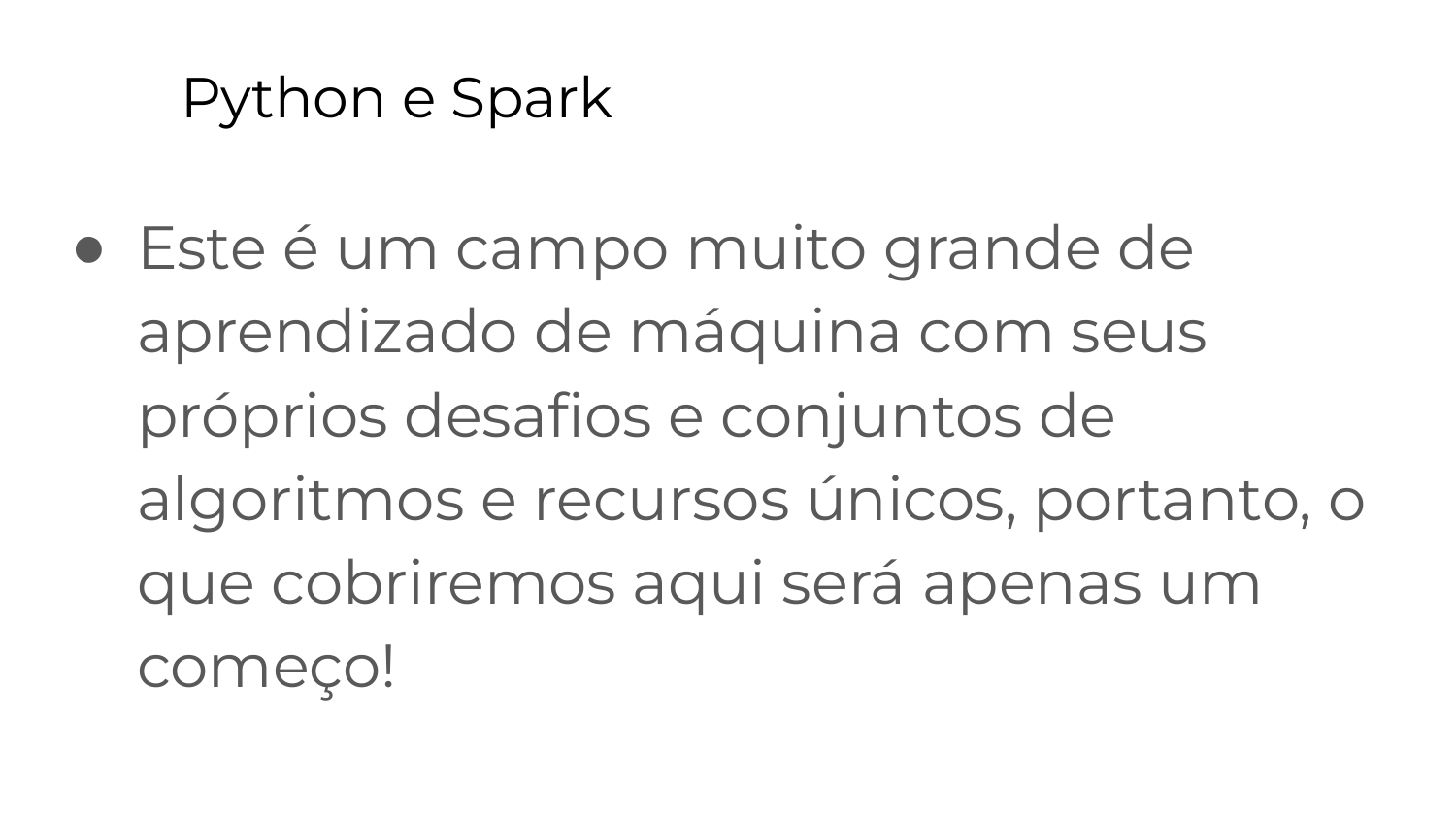

# Python e Spark
Este é um campo muito grande de aprendizado de máquina com seus próprios desafios e conjuntos de algoritmos e recursos únicos, portanto, o que cobriremos aqui será apenas um começo!